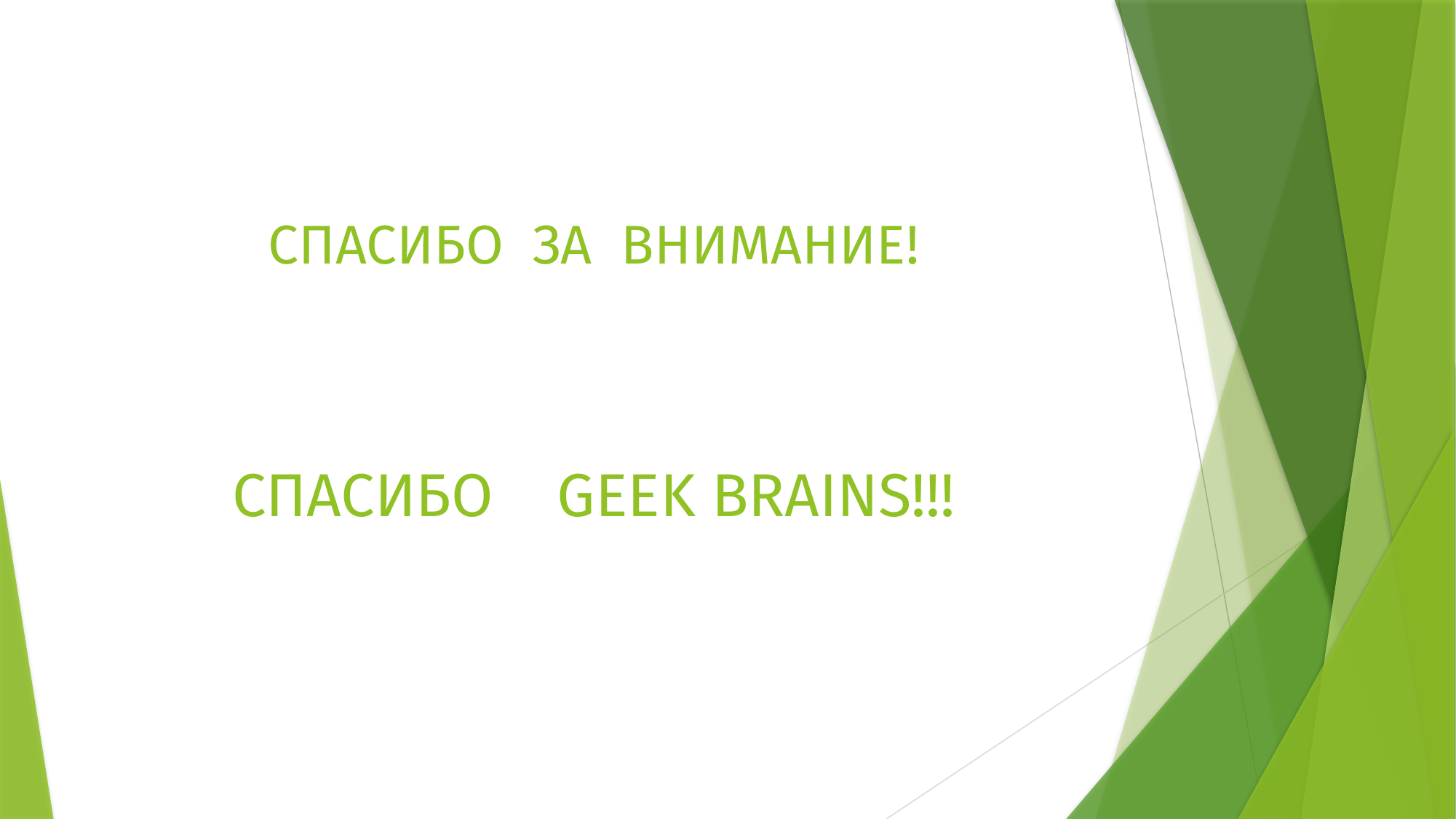

# СПАСИБО  ЗА  ВНИМАНИЕ!

СПАСИБО    GEEK BRAINS!!!